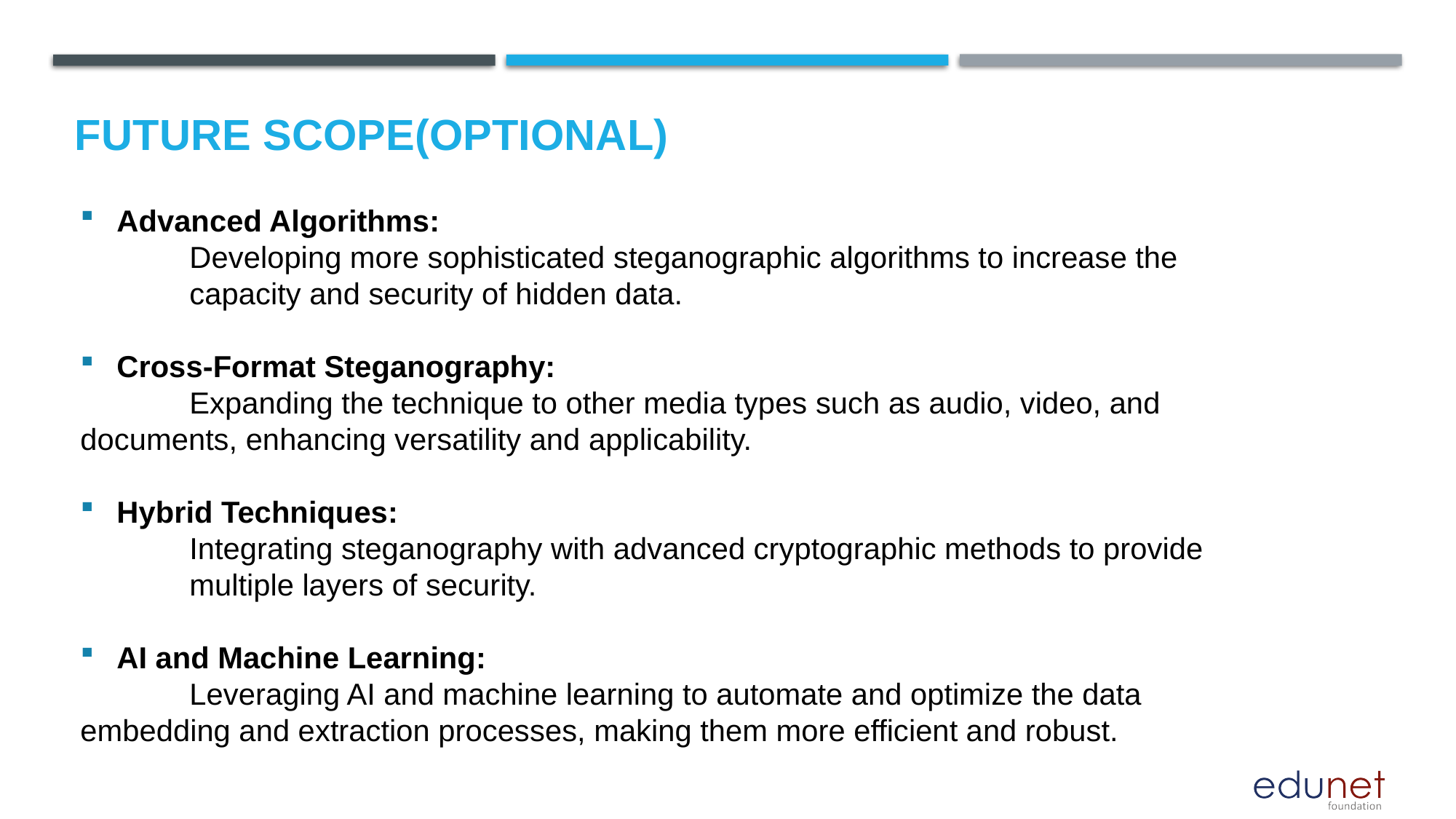

Future scope(optional)
Advanced Algorithms:
	Developing more sophisticated steganographic algorithms to increase the 	capacity and security of hidden data.

Cross-Format Steganography:
	Expanding the technique to other media types such as audio, video, and 	documents, enhancing versatility and applicability.

Hybrid Techniques:
	Integrating steganography with advanced cryptographic methods to provide 	multiple layers of security.

AI and Machine Learning:
	Leveraging AI and machine learning to automate and optimize the data 	embedding and extraction processes, making them more efficient and robust.